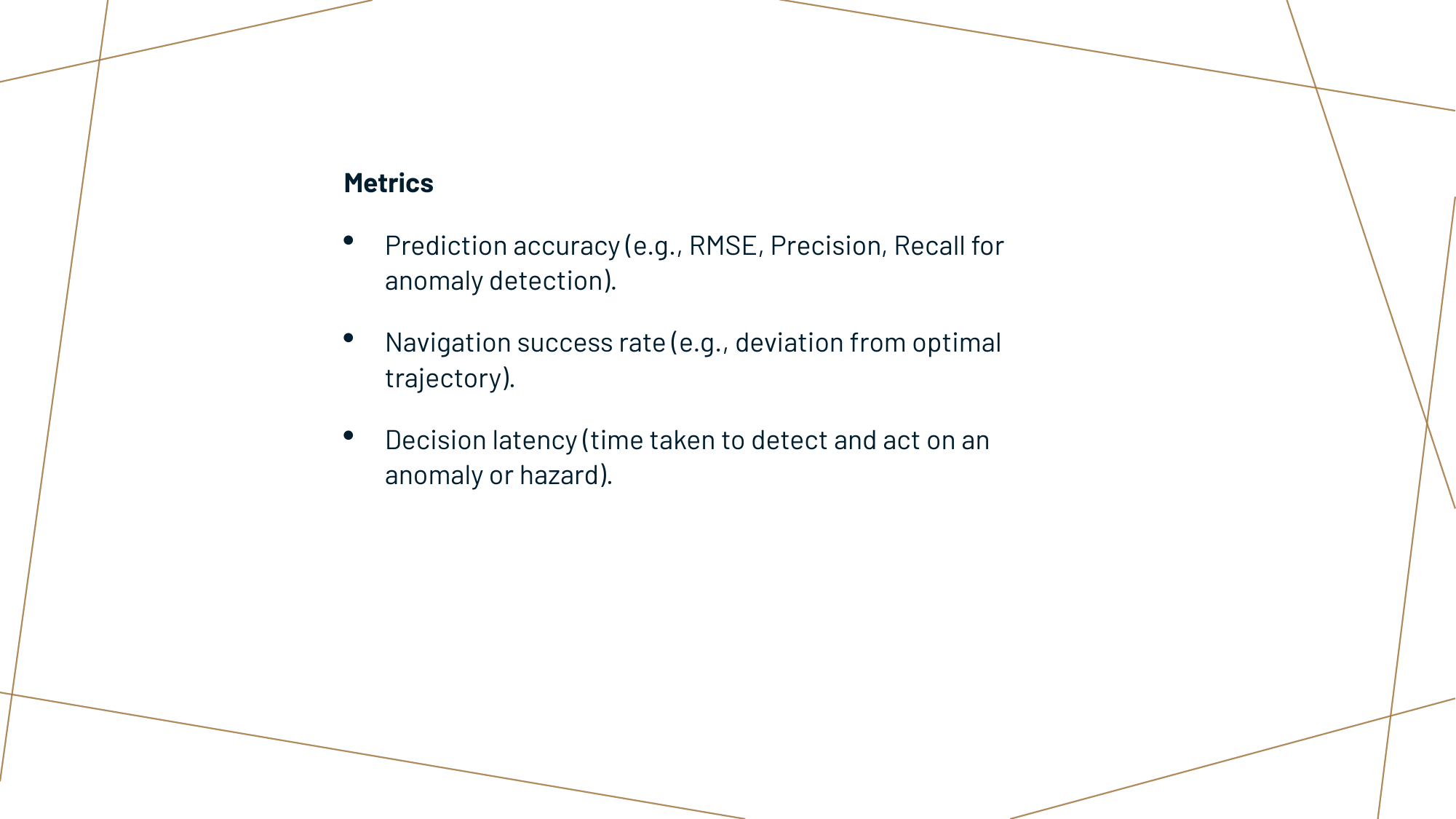

Metrics
Prediction accuracy (e.g., RMSE, Precision, Recall for anomaly detection).
Navigation success rate (e.g., deviation from optimal trajectory).
Decision latency (time taken to detect and act on an anomaly or hazard).